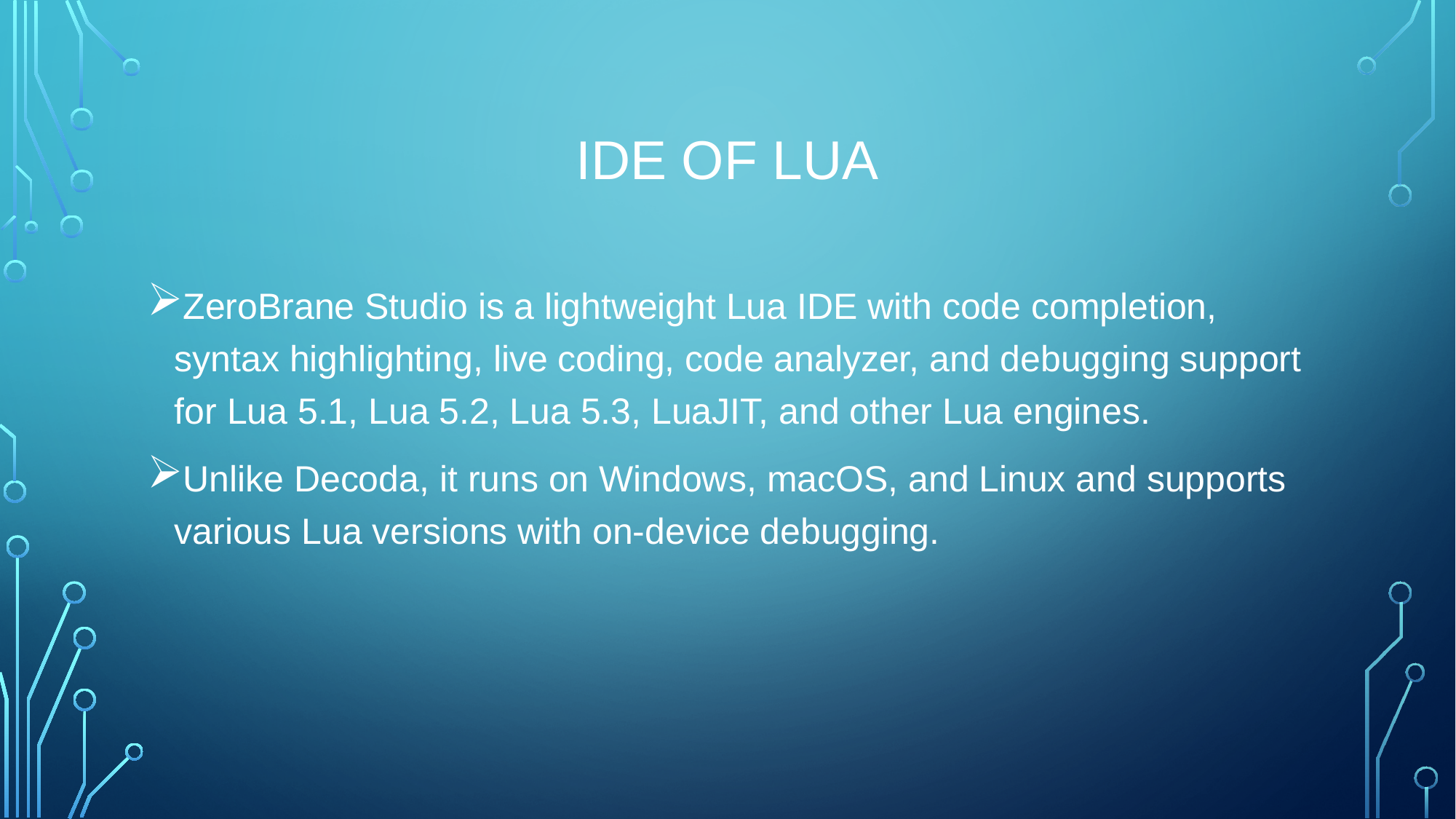

# Ide of lua
ZeroBrane Studio is a lightweight Lua IDE with code completion, syntax highlighting, live coding, code analyzer, and debugging support for Lua 5.1, Lua 5.2, Lua 5.3, LuaJIT, and other Lua engines.
Unlike Decoda, it runs on Windows, macOS, and Linux and supports various Lua versions with on-device debugging.